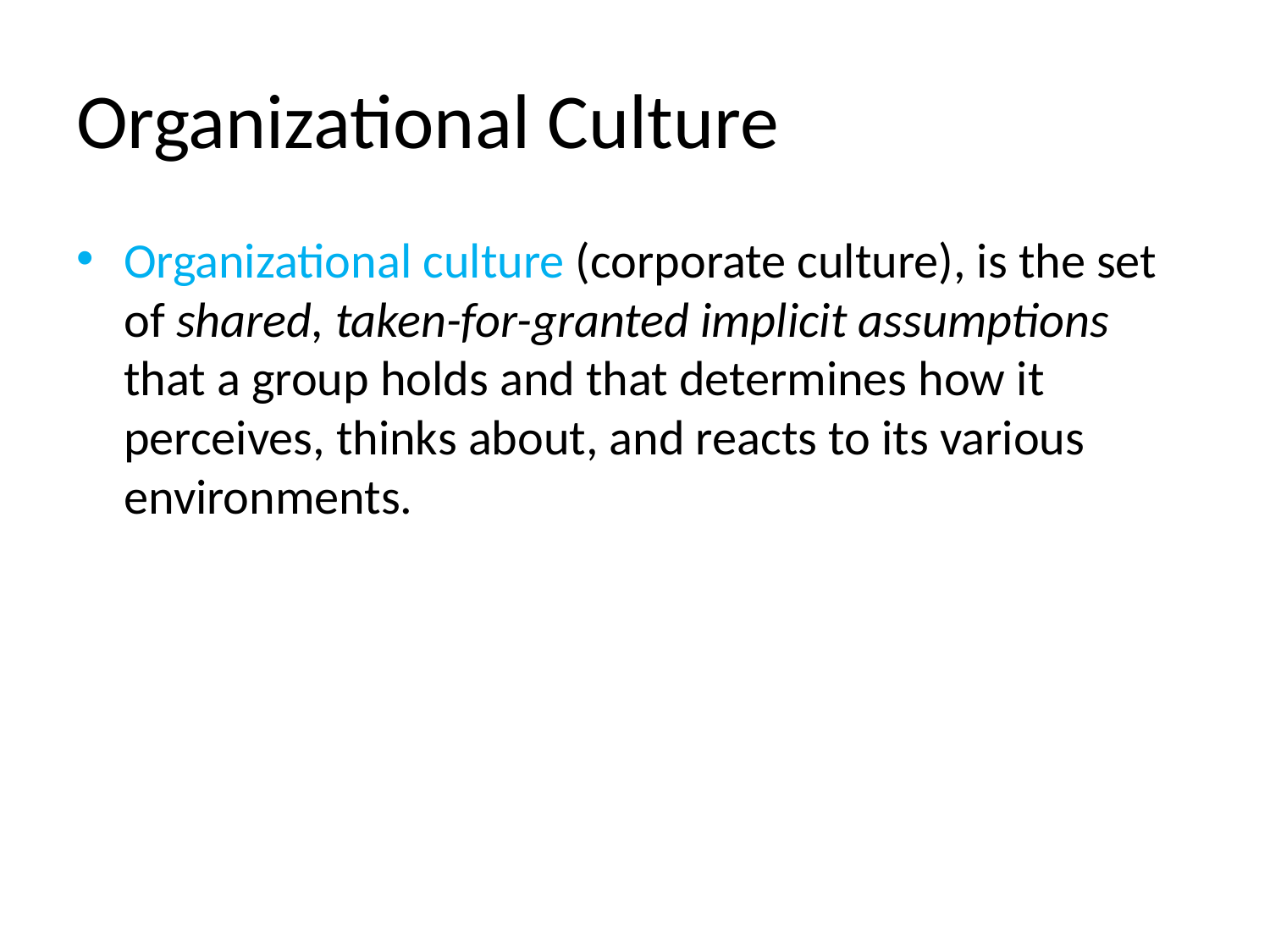

# Organizational Culture
Organizational culture (corporate culture), is the set of shared, taken-for-granted implicit assumptions that a group holds and that determines how it perceives, thinks about, and reacts to its various environments.